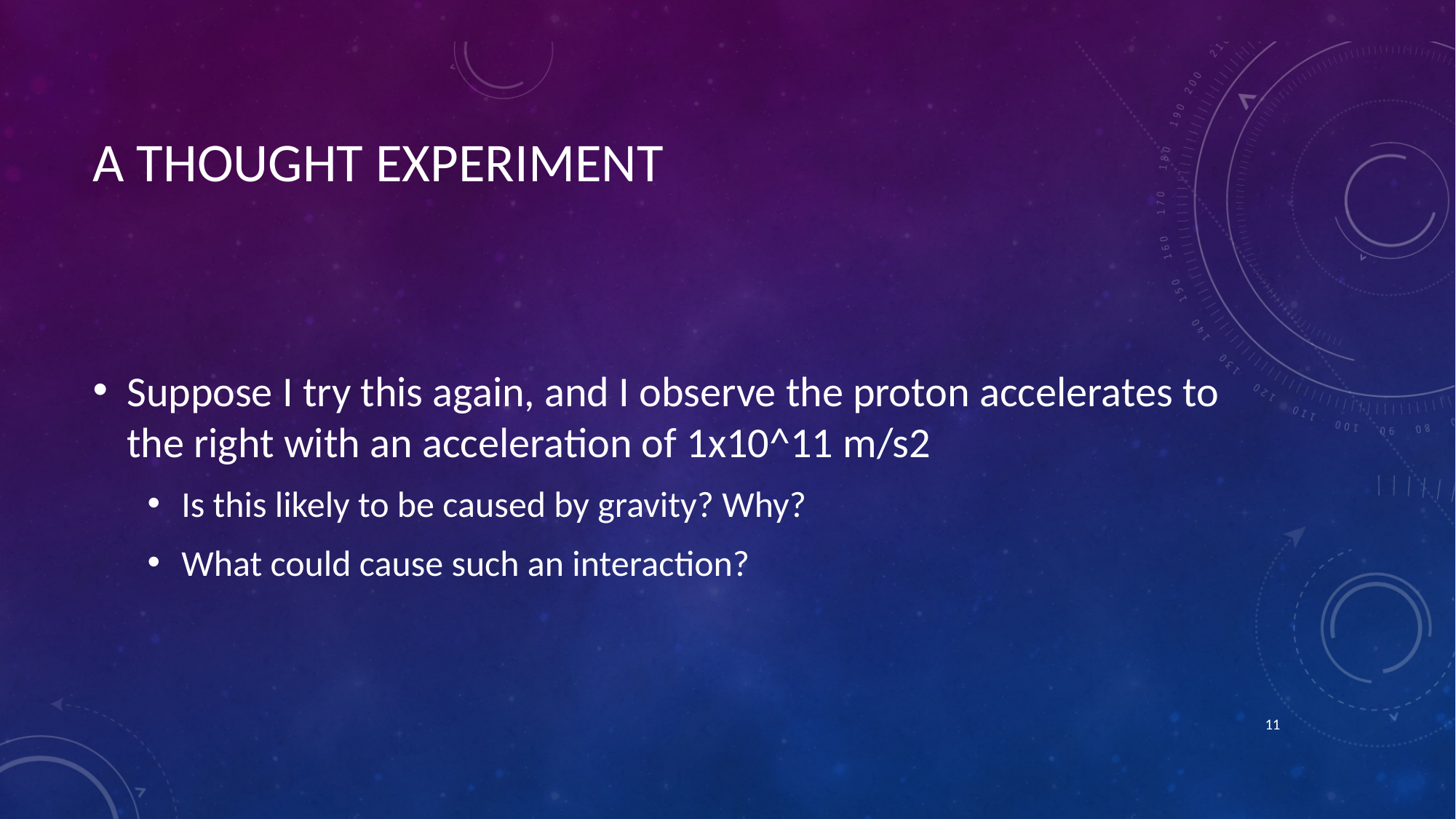

# A thought Experiment
Suppose I try this again, and I observe the proton accelerates to the right with an acceleration of 1x10^11 m/s2
Is this likely to be caused by gravity? Why?
What could cause such an interaction?
11